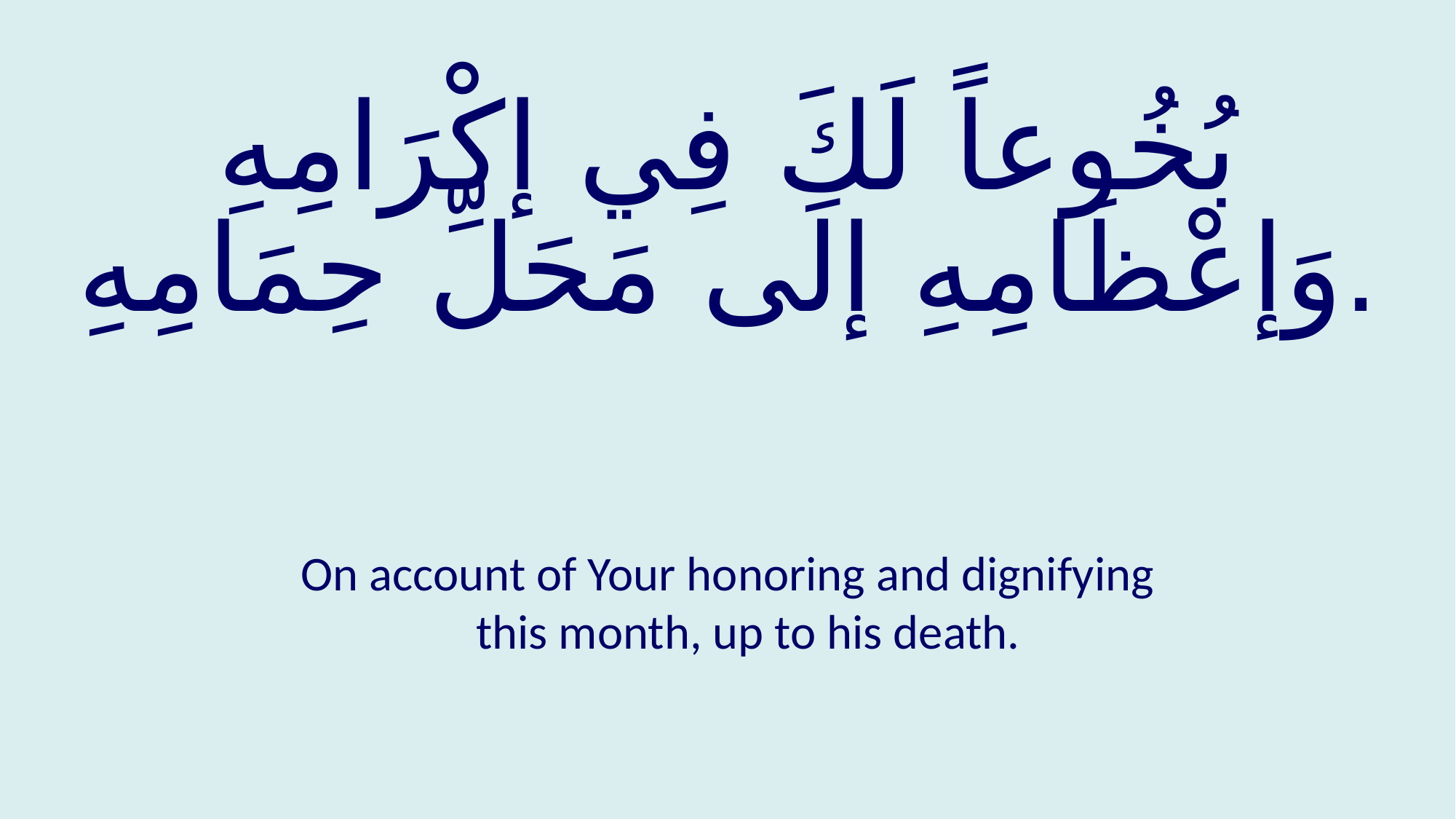

# بُخُوعاً لَكَ فِي إكْرَامِهِ وَإعْظَامِهِ إلَى مَحَلِّ حِمَامِهِ.
On account of Your honoring and dignifying this month, up to his death.